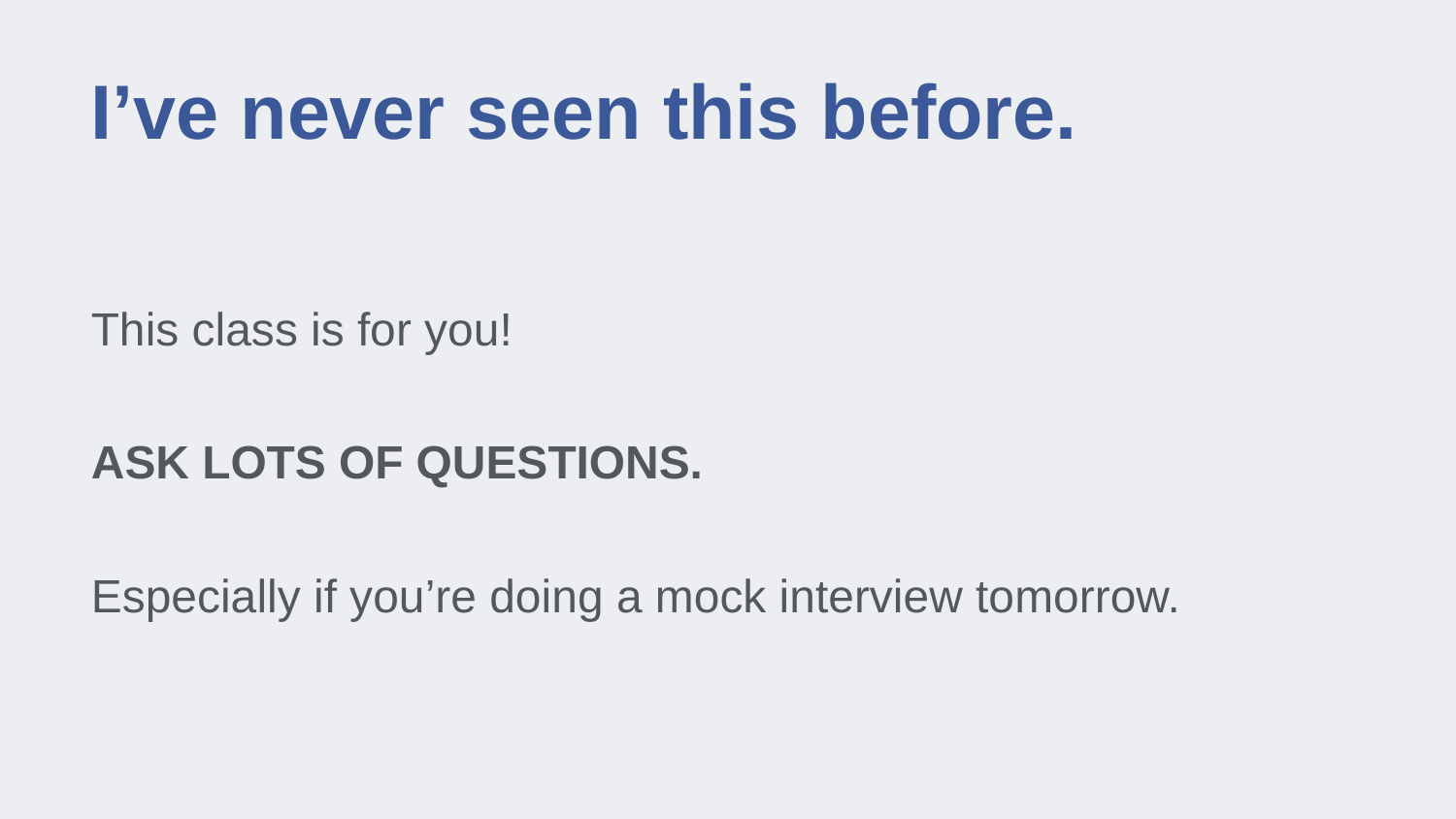

# I’ve never seen this before.
This class is for you!

ASK LOTS OF QUESTIONS.

Especially if you’re doing a mock interview tomorrow.